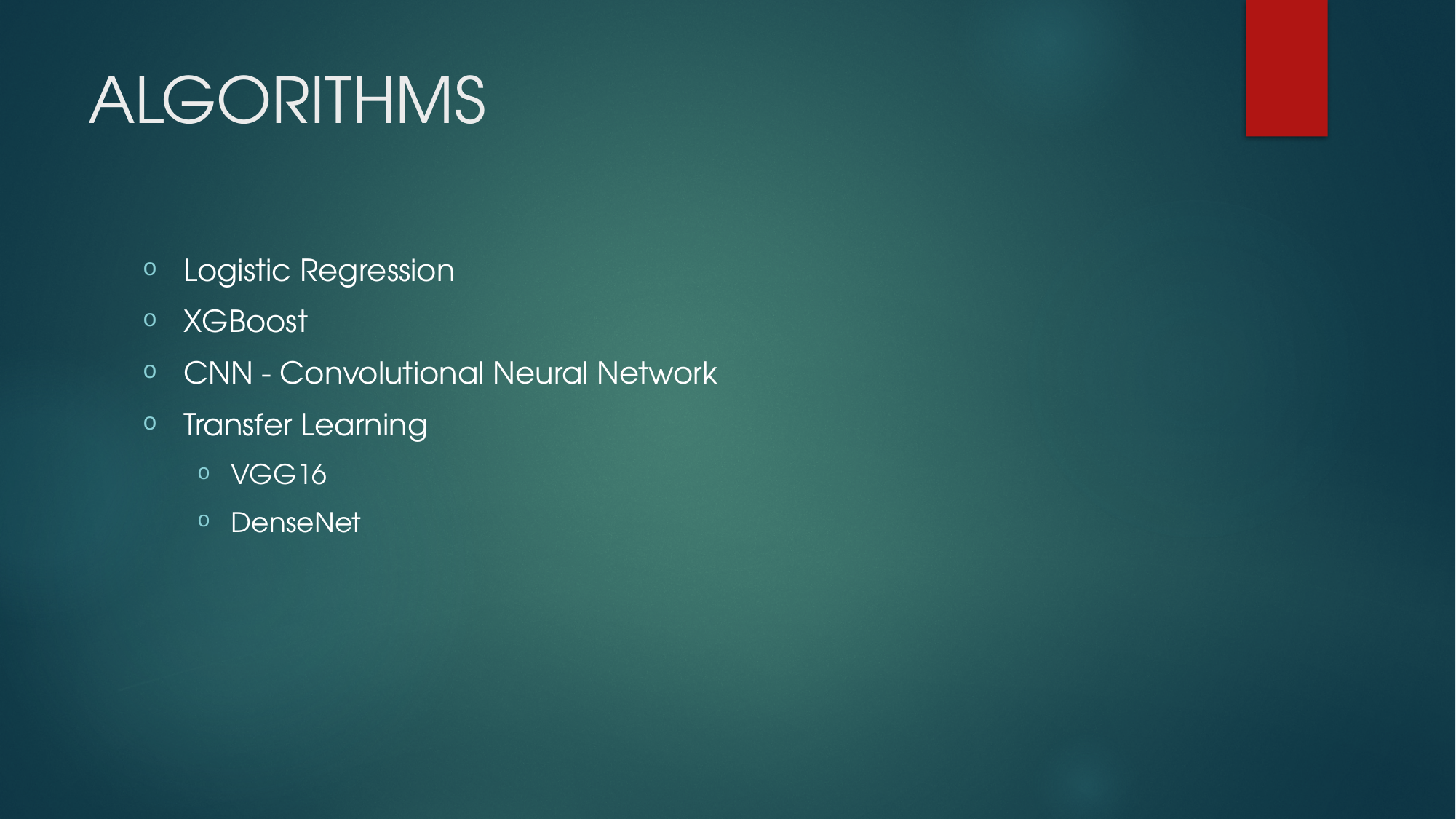

# ALGORITHMS
Logistic Regression
XGBoost
CNN - Convolutional Neural Network
Transfer Learning
VGG16
DenseNet